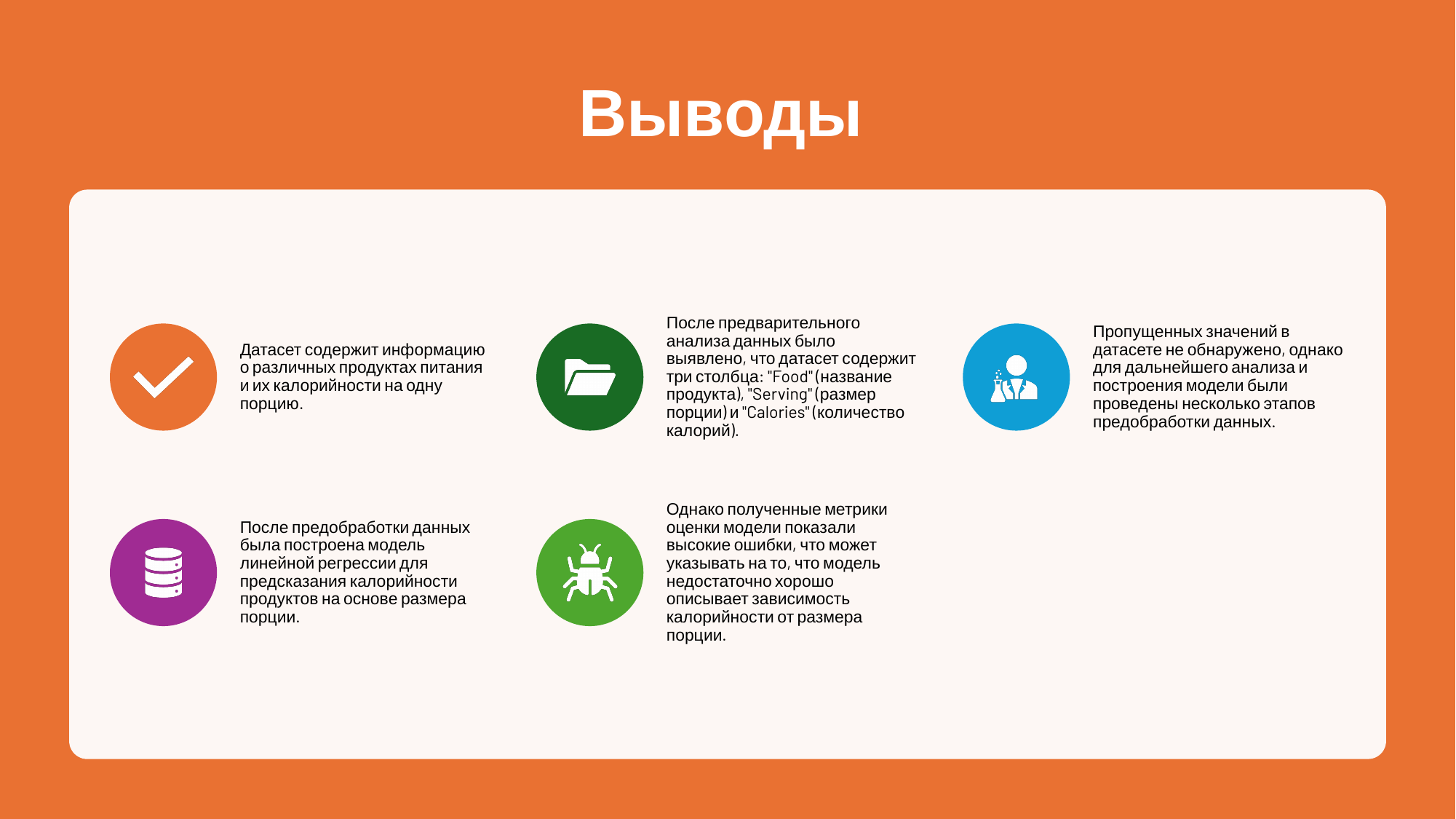

# Выводы

Датасет содержит информацию о различных продуктах питания и их калорийности на одну порцию.
После предварительного анализа данных было выявлено, что датасет содержит три столбца: "Food" (название продукта), "Serving" (размер порции) и "Calories" (количество калорий).
Пропущенных значений в датасете не обнаружено, однако для дальнейшего анализа и построения модели были проведены несколько этапов предобработки данных.
После предобработки данных была построена модель линейной регрессии для предсказания калорийности продуктов на основе размера порции.
Однако полученные метрики оценки модели показали высокие ошибки, что может указывать на то, что модель недостаточно хорошо описывает зависимость калорийности от размера порции.